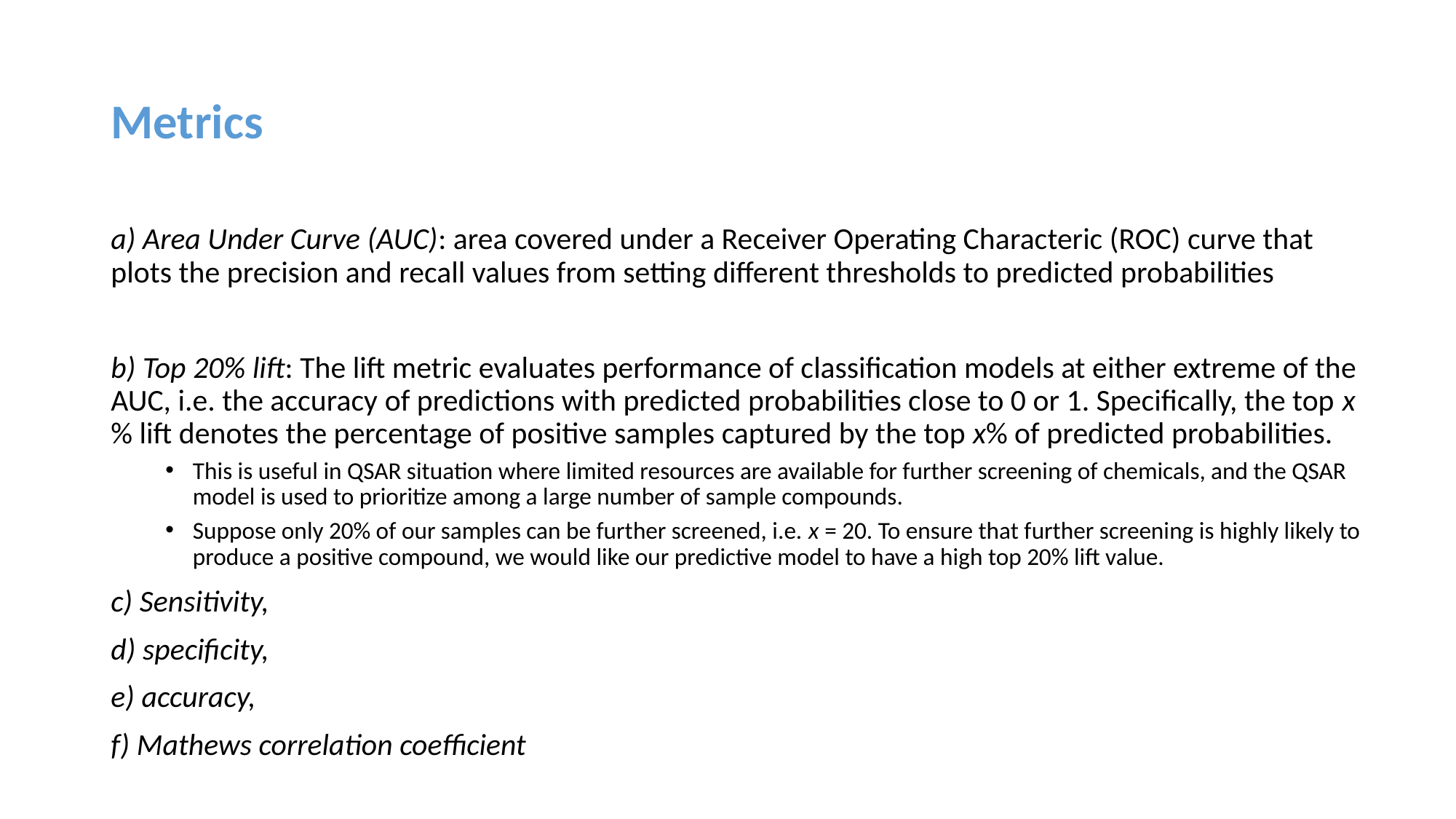

# Metrics
a) Area Under Curve (AUC): area covered under a Receiver Operating Characteric (ROC) curve that plots the precision and recall values from setting different thresholds to predicted probabilities

b) Top 20% lift: The lift metric evaluates performance of classification models at either extreme of the AUC, i.e. the accuracy of predictions with predicted probabilities close to 0 or 1. Specifically, the top x% lift denotes the percentage of positive samples captured by the top x% of predicted probabilities.
This is useful in QSAR situation where limited resources are available for further screening of chemicals, and the QSAR model is used to prioritize among a large number of sample compounds.
Suppose only 20% of our samples can be further screened, i.e. x = 20. To ensure that further screening is highly likely to produce a positive compound, we would like our predictive model to have a high top 20% lift value.
c) Sensitivity,
d) specificity,
e) accuracy,
f) Mathews correlation coefficient